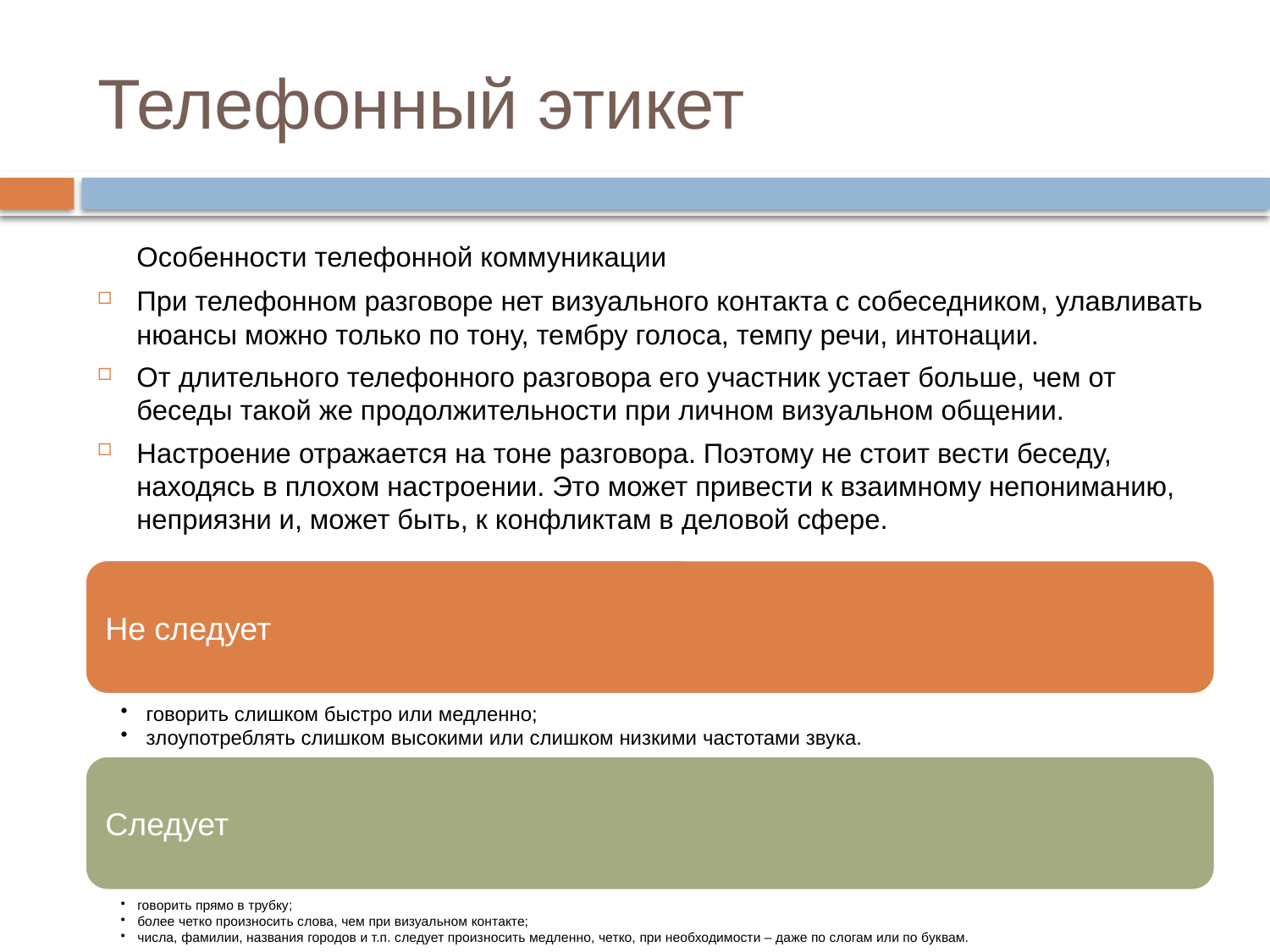

# Телефонный этикет
		Особенности телефонной коммуникации
При телефонном разговоре нет визуального контакта с собеседником, улавливать нюансы можно только по тону, тембру голоса, темпу речи, интонации.
От длительного телефонного разговора его участник устает больше, чем от беседы такой же продолжительности при личном визуальном общении.
Настроение отражается на тоне разговора. Поэтому не стоит вести беседу, находясь в плохом настроении. Это может привести к взаимному непониманию, неприязни и, может быть, к конфликтам в деловой сфере.

Не следует
говорить слишком быстро или медленно;
Следует
говорить прямо в трубку;
злоупотреблять слишком высокими или слишком низкими частотами звука.
более четко произносить слова, чем при визуальном контакте;
числа, фамилии, названия городов и т.п. следует произносить медленно, четко, при необходимости – даже по слогам или по буквам.